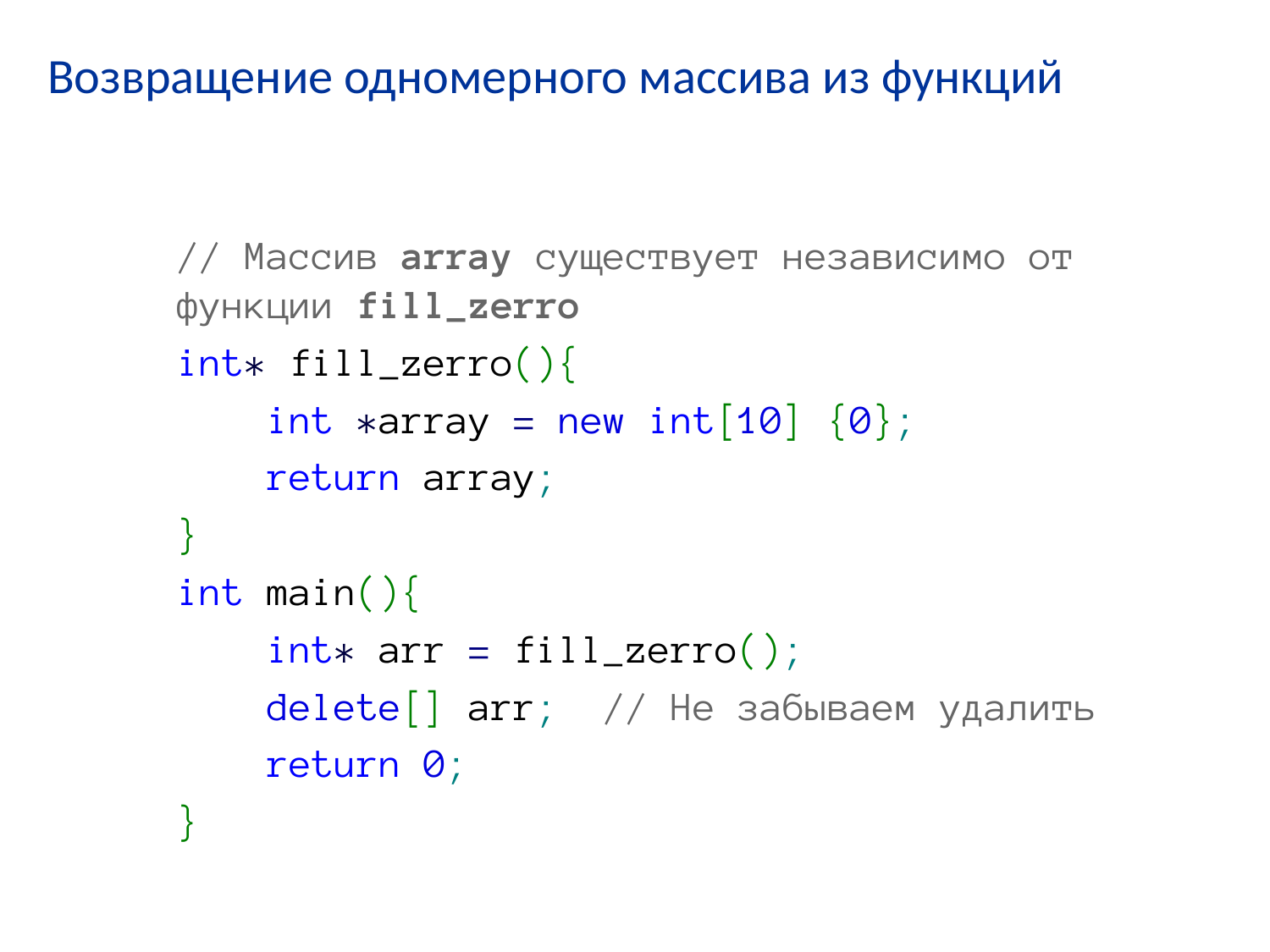

# Возвращение одномерного массива из функций
// Массив array существует независимо от функции fill_zerro
int* fill_zerro(){
    int *array = new int[10] {0};
    return array;
}
int main(){
    int* arr = fill_zerro();
    delete[] arr;  // Не забываем удалить
    return 0;
}